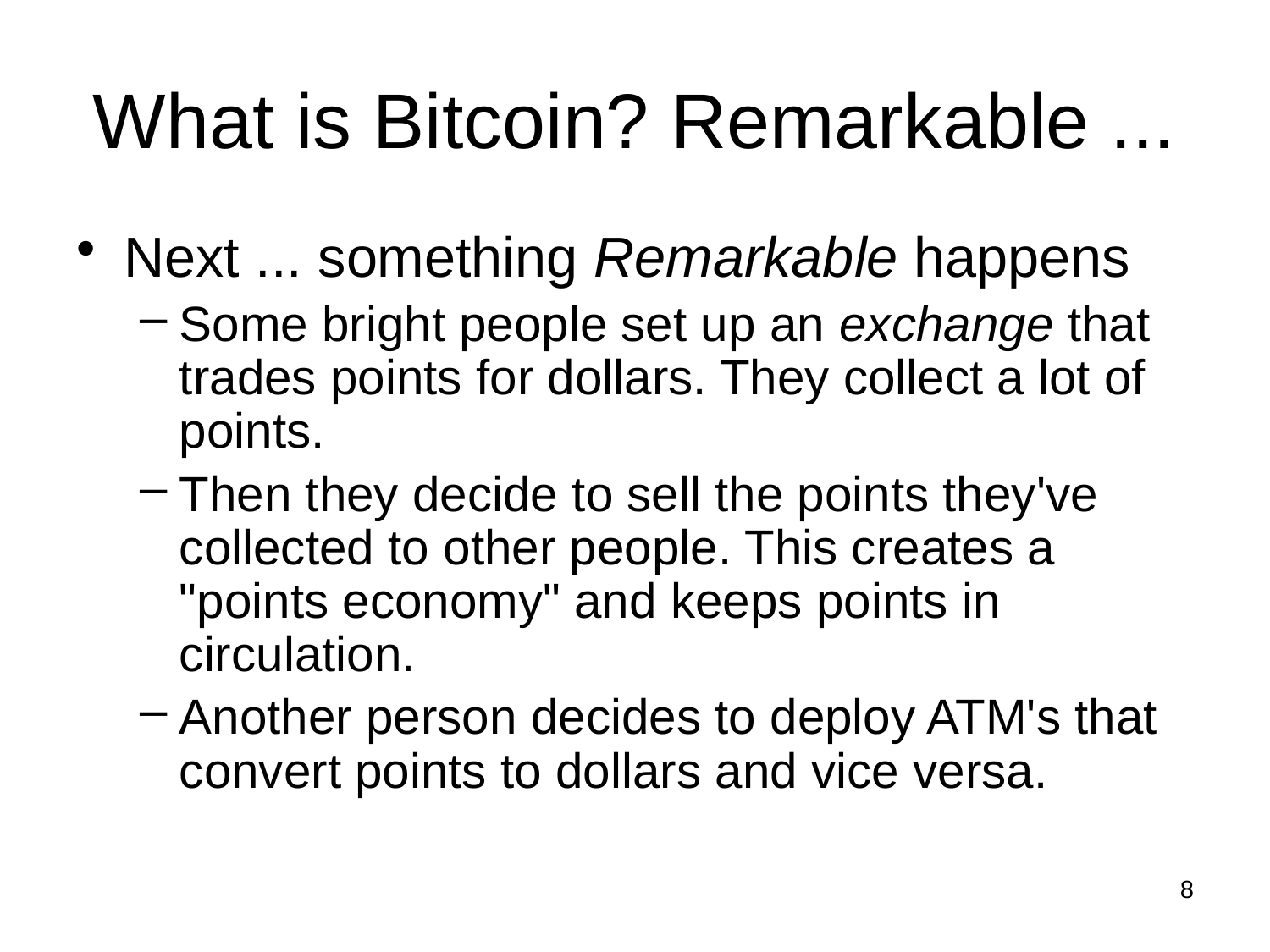

# What is Bitcoin? Remarkable ...
Next ... something Remarkable happens
Some bright people set up an exchange that trades points for dollars. They collect a lot of points.
Then they decide to sell the points they've collected to other people. This creates a "points economy" and keeps points in circulation.
Another person decides to deploy ATM's that convert points to dollars and vice versa.
8